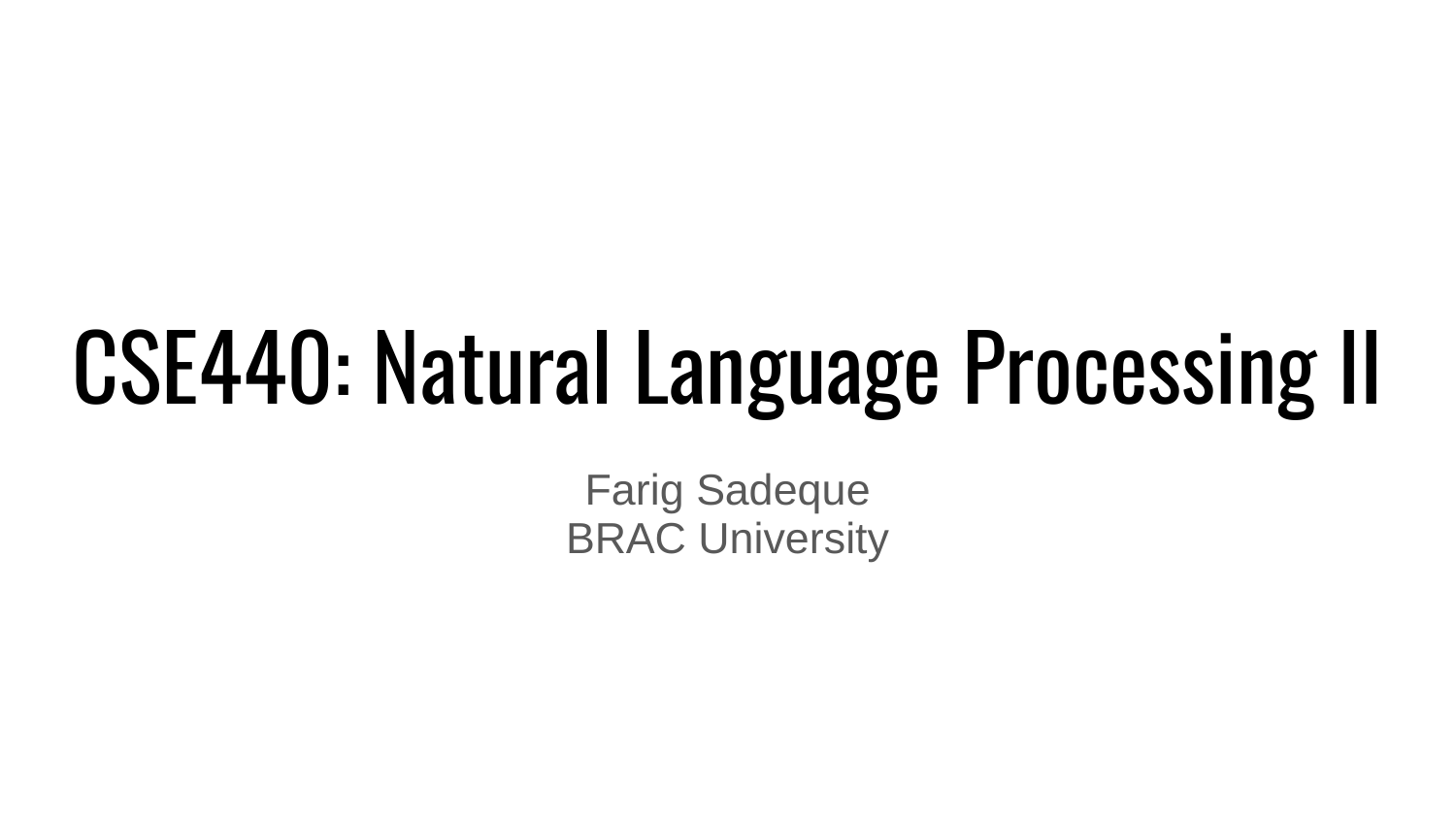

# CSE440: Natural Language Processing II
Farig Sadeque
BRAC University